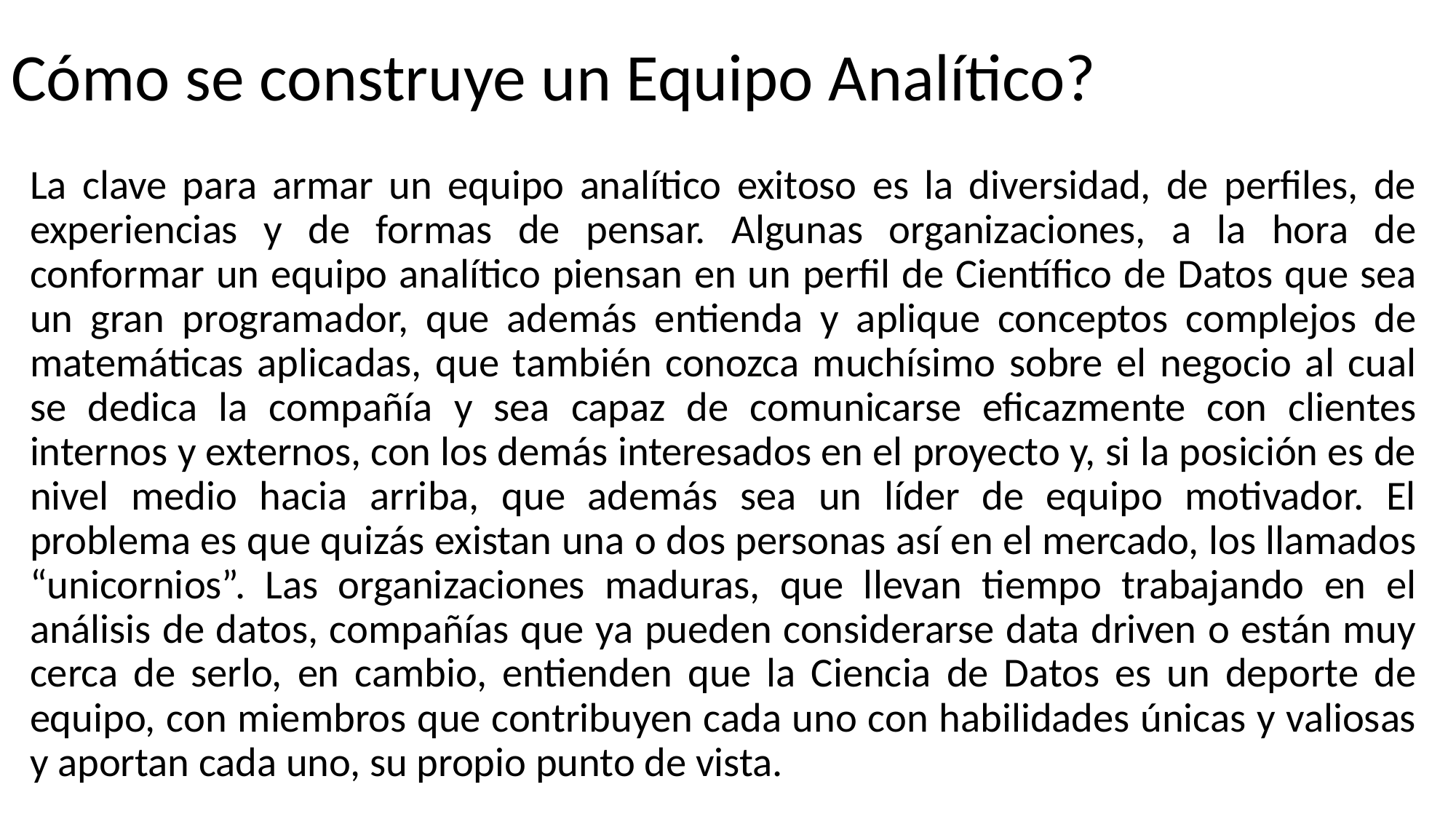

# Cómo se construye un Equipo Analítico?
La clave para armar un equipo analítico exitoso es la diversidad, de perfiles, de experiencias y de formas de pensar. Algunas organizaciones, a la hora de conformar un equipo analítico piensan en un perfil de Científico de Datos que sea un gran programador, que además entienda y aplique conceptos complejos de matemáticas aplicadas, que también conozca muchísimo sobre el negocio al cual se dedica la compañía y sea capaz de comunicarse eficazmente con clientes internos y externos, con los demás interesados en el proyecto y, si la posición es de nivel medio hacia arriba, que además sea un líder de equipo motivador. El problema es que quizás existan una o dos personas así en el mercado, los llamados “unicornios”. Las organizaciones maduras, que llevan tiempo trabajando en el análisis de datos, compañías que ya pueden considerarse data driven o están muy cerca de serlo, en cambio, entienden que la Ciencia de Datos es un deporte de equipo, con miembros que contribuyen cada uno con habilidades únicas y valiosas y aportan cada uno, su propio punto de vista.